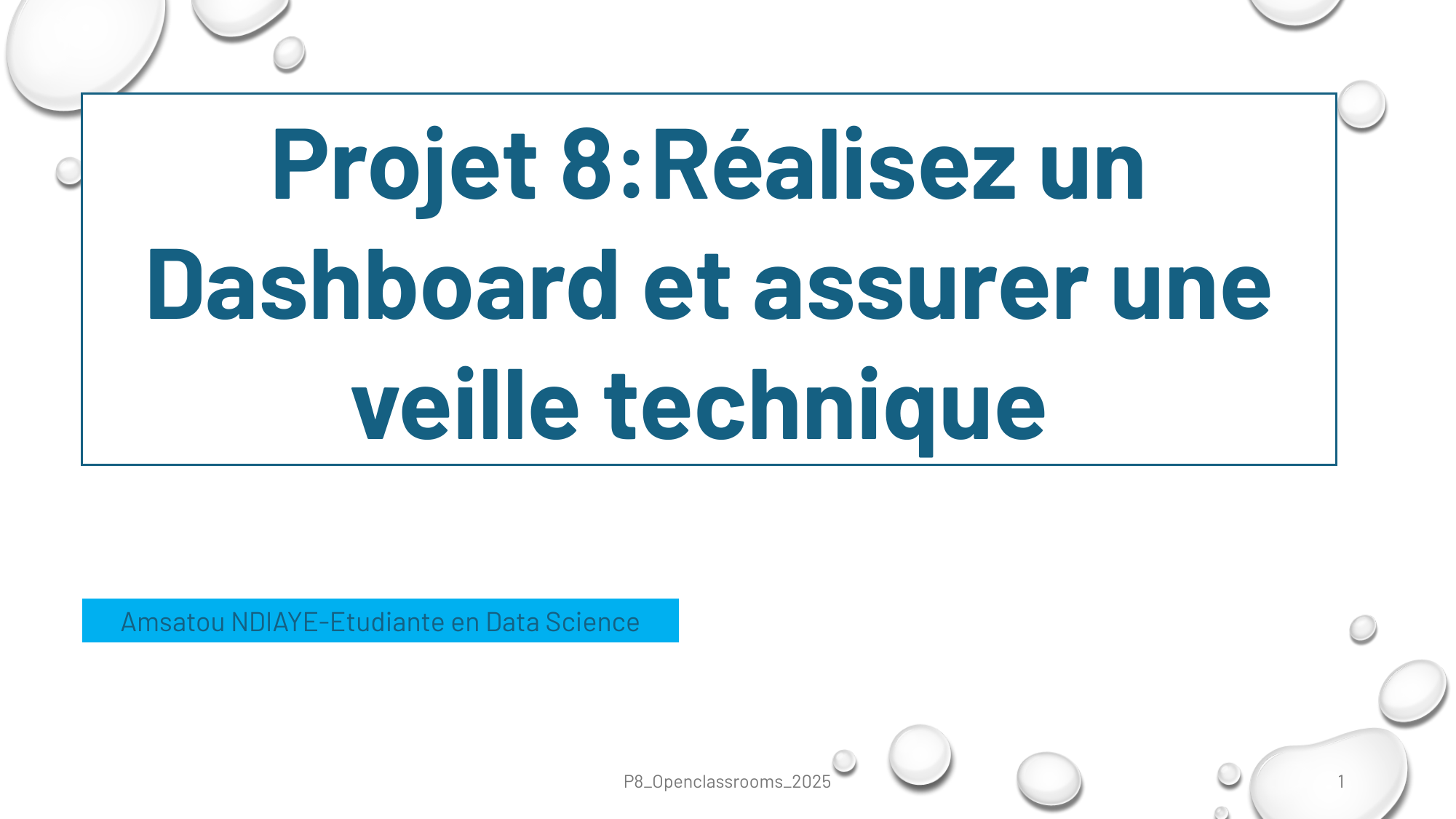

Projet 8:Réalisez un Dashboard et assurer une veille technique
Amsatou NDIAYE-Etudiante en Data Science
P8_Openclassrooms_2025
1